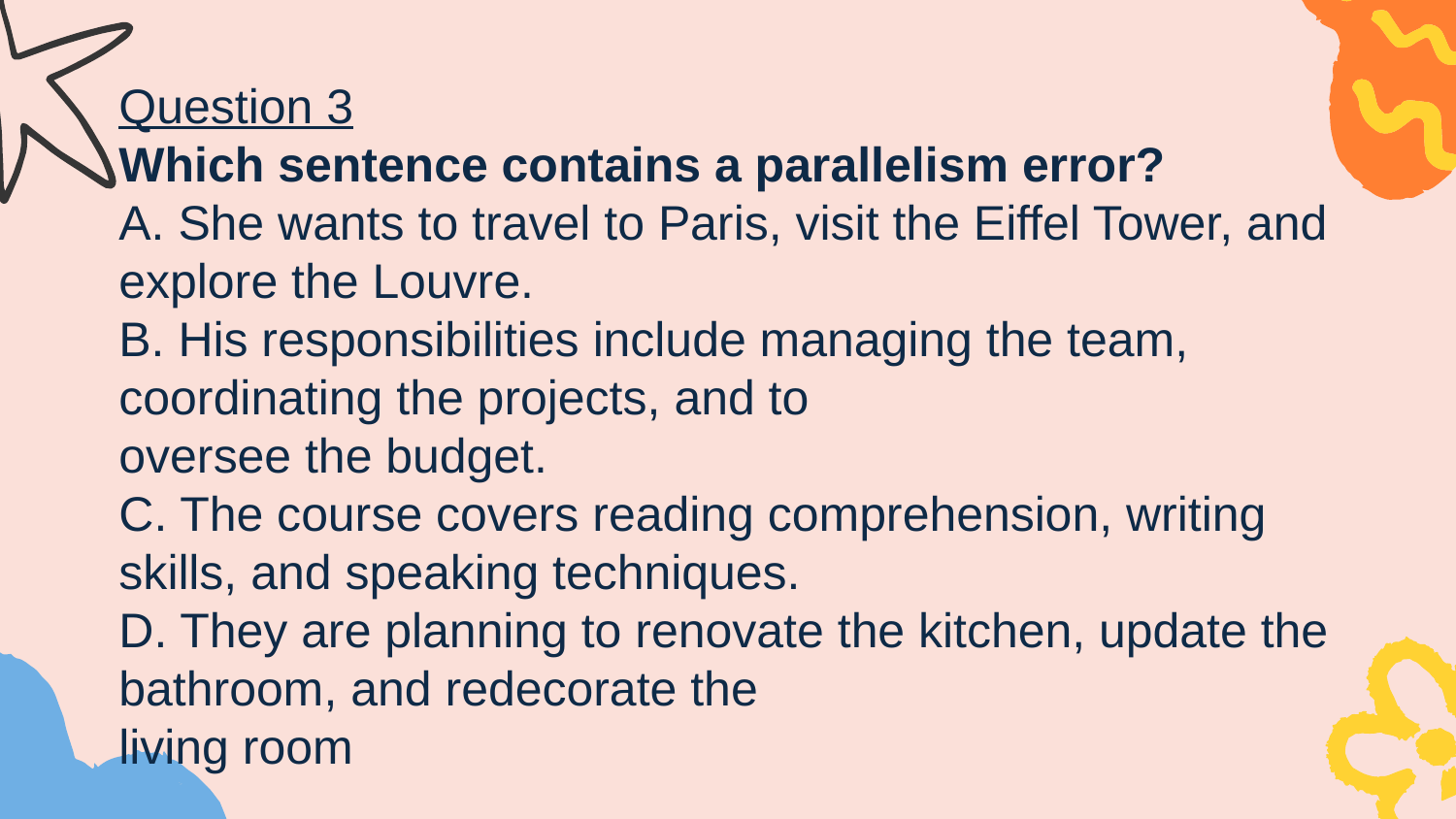

Question 3
Which sentence contains a parallelism error?
A. She wants to travel to Paris, visit the Eiffel Tower, and explore the Louvre.
B. His responsibilities include managing the team, coordinating the projects, and to
oversee the budget.
C. The course covers reading comprehension, writing skills, and speaking techniques.
D. They are planning to renovate the kitchen, update the bathroom, and redecorate the
living room